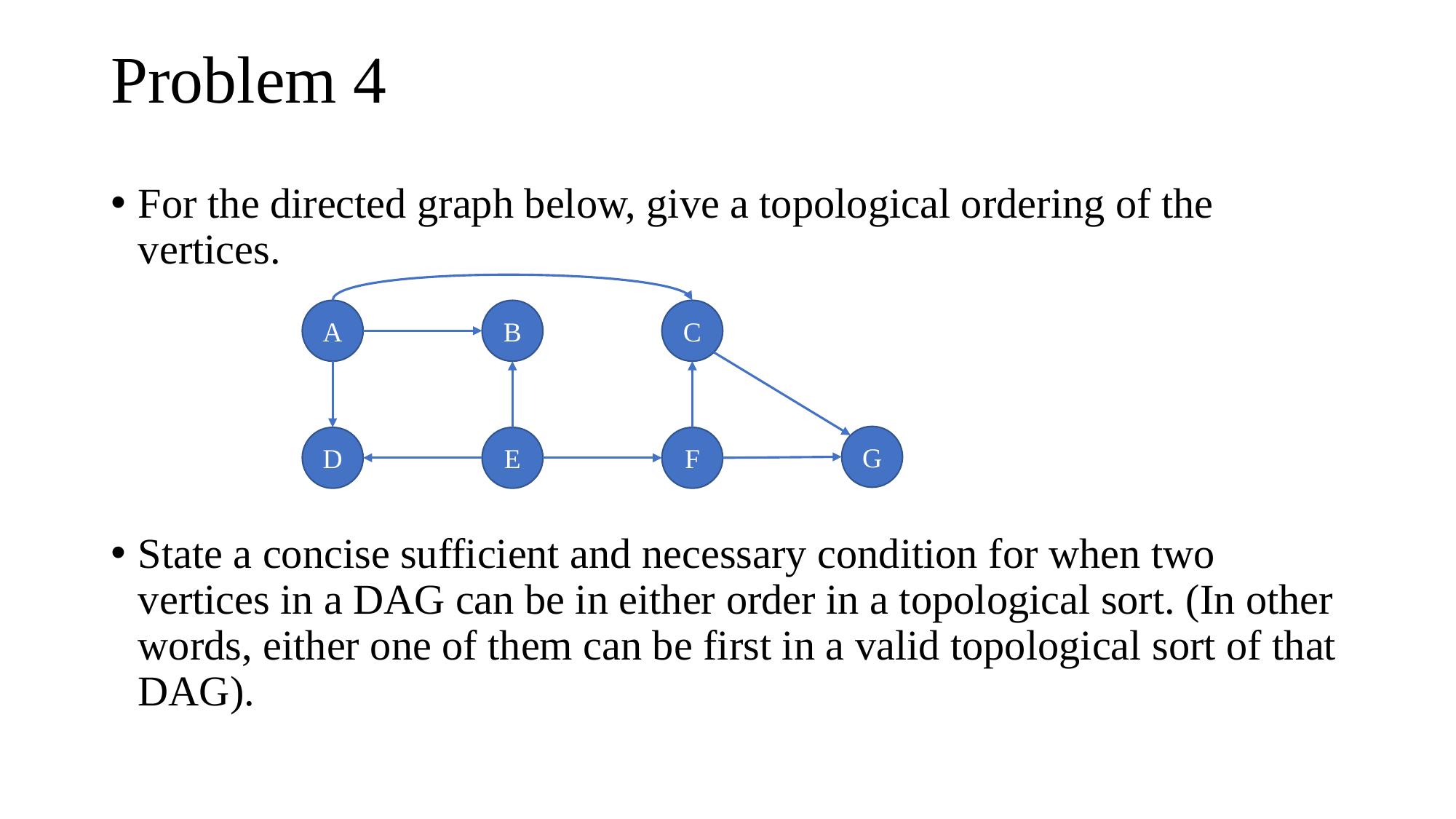

# Problem 4
For the directed graph below, give a topological ordering of the vertices.

State a concise sufficient and necessary condition for when two vertices in a DAG can be in either order in a topological sort. (In other words, either one of them can be first in a valid topological sort of that DAG).
A
B
C
G
D
E
F